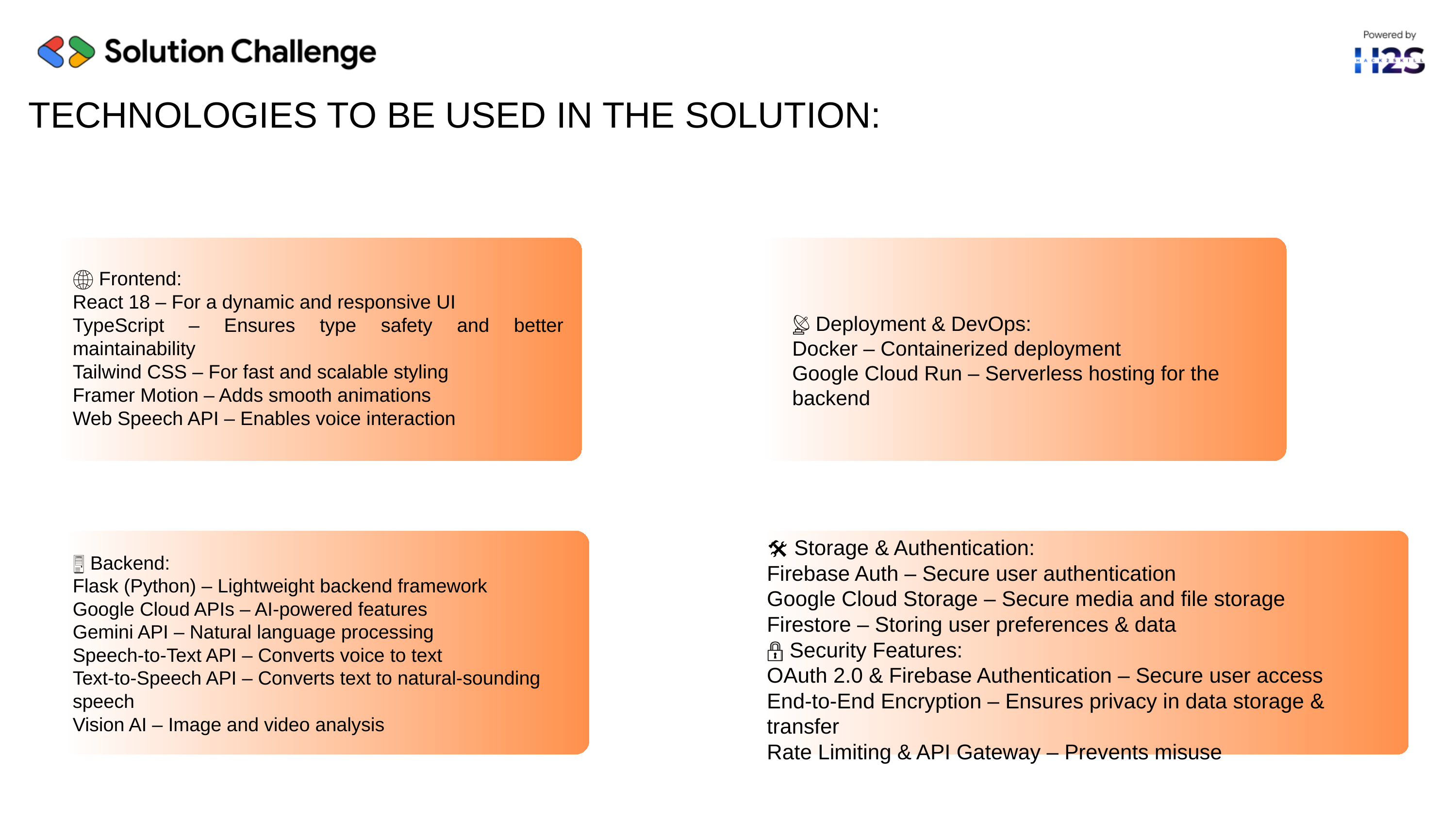

TECHNOLOGIES TO BE USED IN THE SOLUTION:

🌐 Frontend:
React 18 – For a dynamic and responsive UI
TypeScript – Ensures type safety and better maintainability
Tailwind CSS – For fast and scalable styling
Framer Motion – Adds smooth animations
Web Speech API – Enables voice interaction

📡 Deployment & DevOps:
Docker – Containerized deployment
Google Cloud Run – Serverless hosting for the backend

🛠 Storage & Authentication:
Firebase Auth – Secure user authentication
Google Cloud Storage – Secure media and file storage
Firestore – Storing user preferences & data
🔒 Security Features:
OAuth 2.0 & Firebase Authentication – Secure user access
End-to-End Encryption – Ensures privacy in data storage & transfer
Rate Limiting & API Gateway – Prevents misuse
🖥 Backend:
Flask (Python) – Lightweight backend framework
Google Cloud APIs – AI-powered features
Gemini API – Natural language processing
Speech-to-Text API – Converts voice to text
Text-to-Speech API – Converts text to natural-sounding speech
Vision AI – Image and video analysis